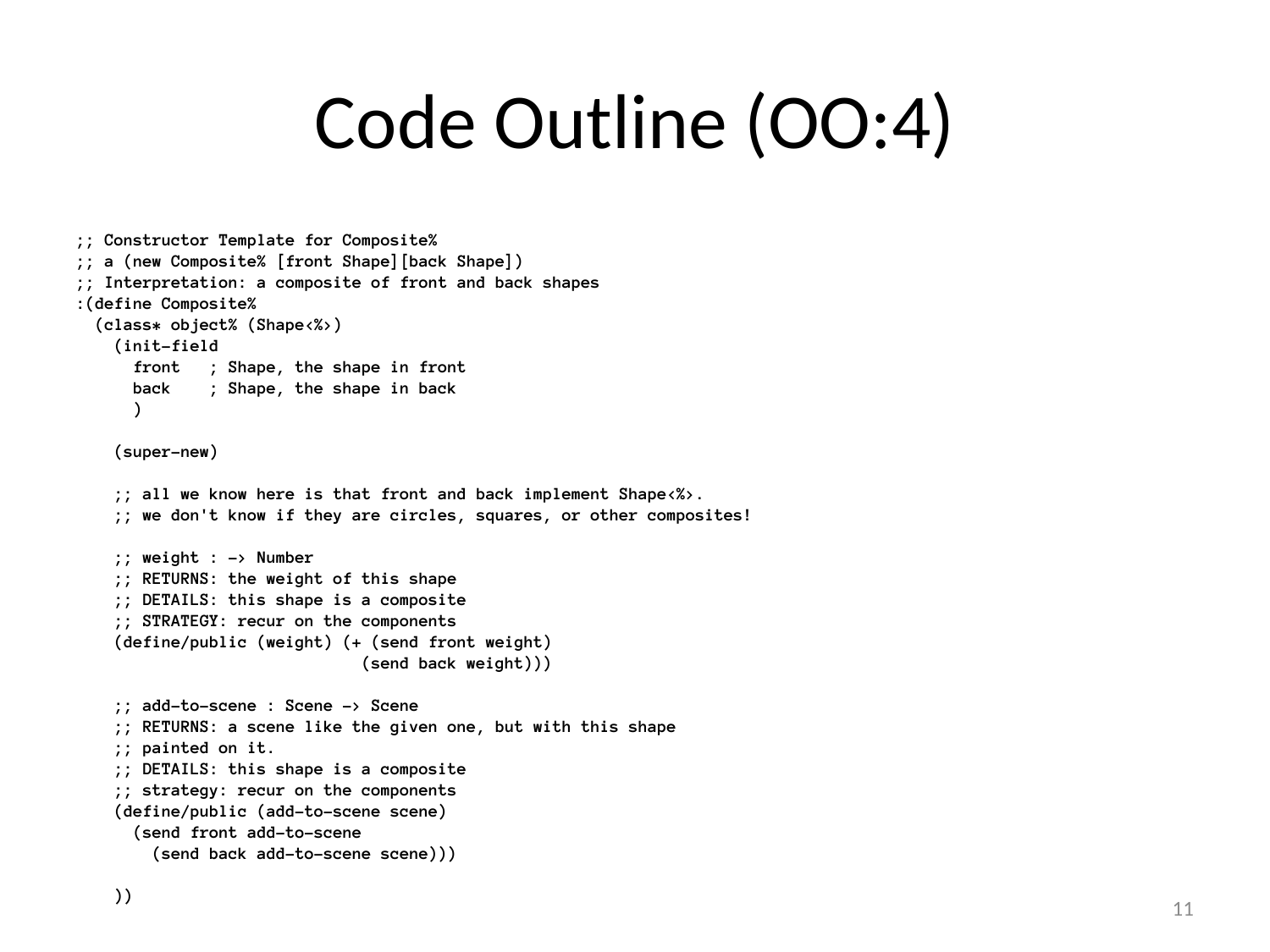

# Code Outline (OO:4)
;; Constructor Template for Composite%
;; a (new Composite% [front Shape][back Shape])
;; Interpretation: a composite of front and back shapes
:(define Composite%
  (class* object% (Shape<%>)
    (init-field
      front   ; Shape, the shape in front
      back    ; Shape, the shape in back
      )

    (super-new)

    ;; all we know here is that front and back implement Shape<%>.
    ;; we don't know if they are circles, squares, or other composites!

    ;; weight : -> Number
    ;; RETURNS: the weight of this shape
    ;; DETAILS: this shape is a composite
    ;; STRATEGY: recur on the components
    (define/public (weight) (+ (send front weight)
                              (send back weight)))

    ;; add-to-scene : Scene -> Scene
    ;; RETURNS: a scene like the given one, but with this shape
    ;; painted on it.
    ;; DETAILS: this shape is a composite
    ;; strategy: recur on the components
    (define/public (add-to-scene scene)
      (send front add-to-scene
        (send back add-to-scene scene)))

    ))
11